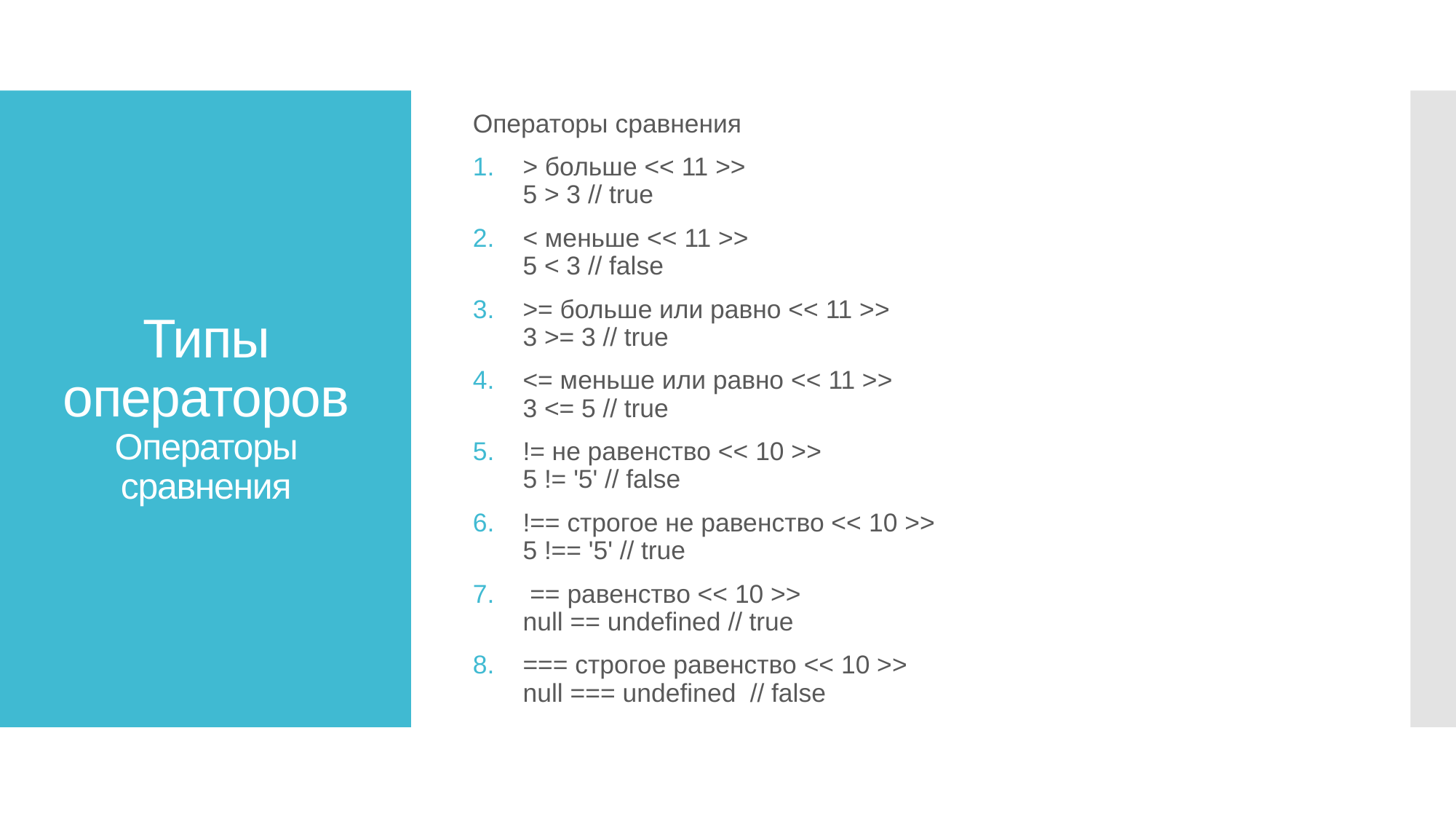

Операторы сравнения
> больше << 11 >>
5 > 3 // true
< меньше << 11 >>
5 < 3 // false
>= больше или равно << 11 >>
3 >= 3 // true
<= меньше или равно << 11 >>
3 <= 5 // true
!= не равенство << 10 >>
5 != '5' // false
!== строгое не равенство << 10 >>
5 !== '5' // true
 == равенство << 10 >>
null == undefined // true
=== строгое равенство << 10 >>
null === undefined  // false
# Типы операторов Операторы сравнения